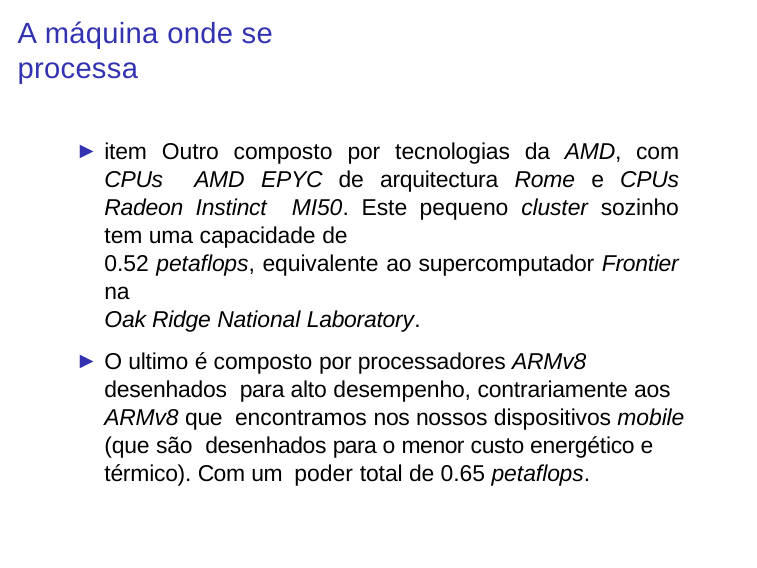

# A máquina onde se processa
item Outro composto por tecnologias da AMD, com CPUs  AMD EPYC de arquitectura Rome e CPUs Radeon Instinct  MI50. Este pequeno cluster sozinho tem uma capacidade de
0.52 petaflops, equivalente ao supercomputador Frontier na
Oak Ridge National Laboratory.
O ultimo é composto por processadores ARMv8 desenhados  para alto desempenho, contrariamente aos ARMv8 que  encontramos nos nossos dispositivos mobile (que são  desenhados para o menor custo energético e térmico). Com um  poder total de 0.65 petaflops.